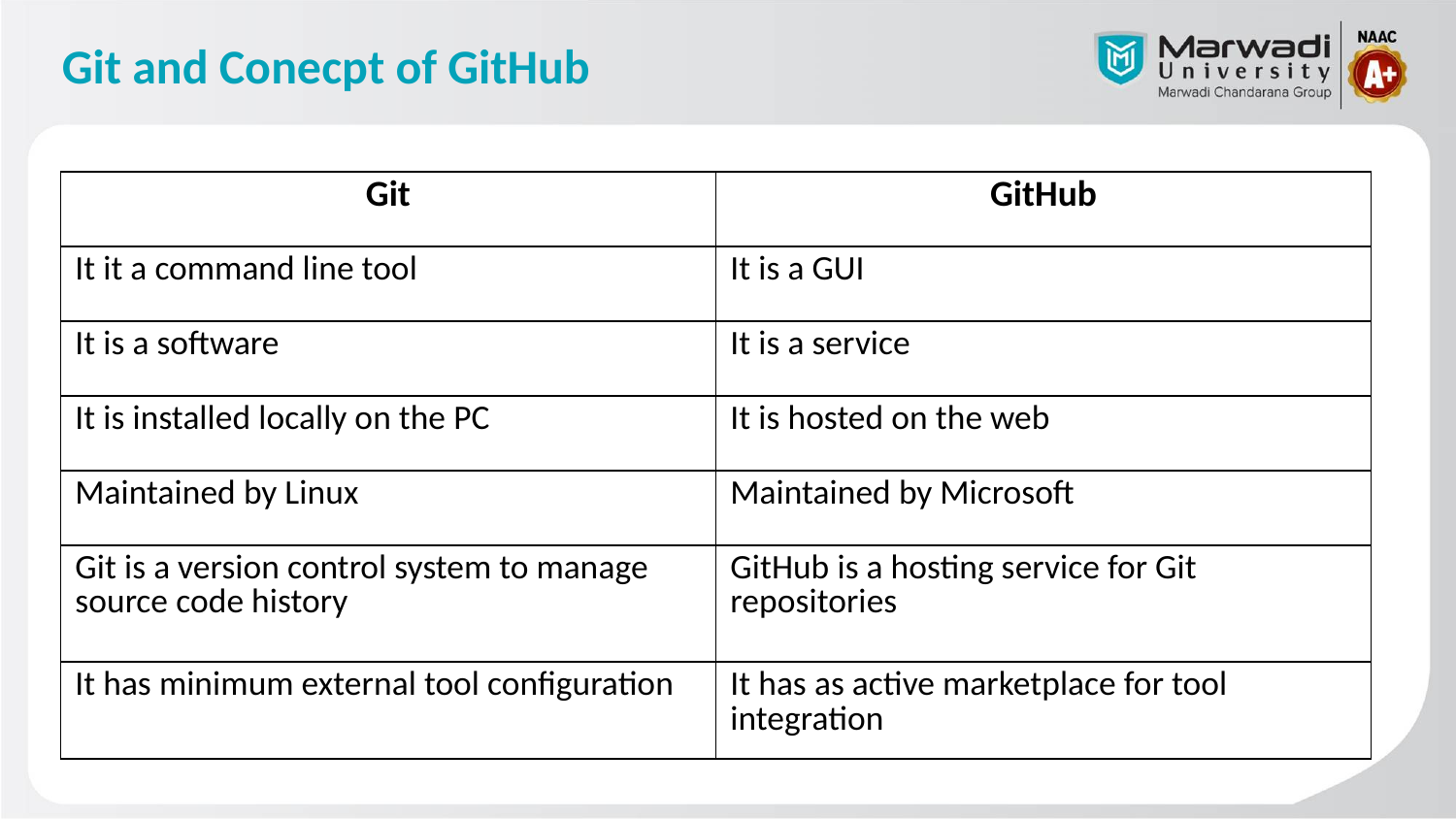

# Git and Conecpt of GitHub

| Git | GitHub |
| --- | --- |
| It it a command line tool | It is a GUI |
| It is a software | It is a service |
| It is installed locally on the PC | It is hosted on the web |
| Maintained by Linux | Maintained by Microsoft |
| Git is a version control system to manage source code history | GitHub is a hosting service for Git repositories |
| It has minimum external tool configuration | It has as active marketplace for tool integration |